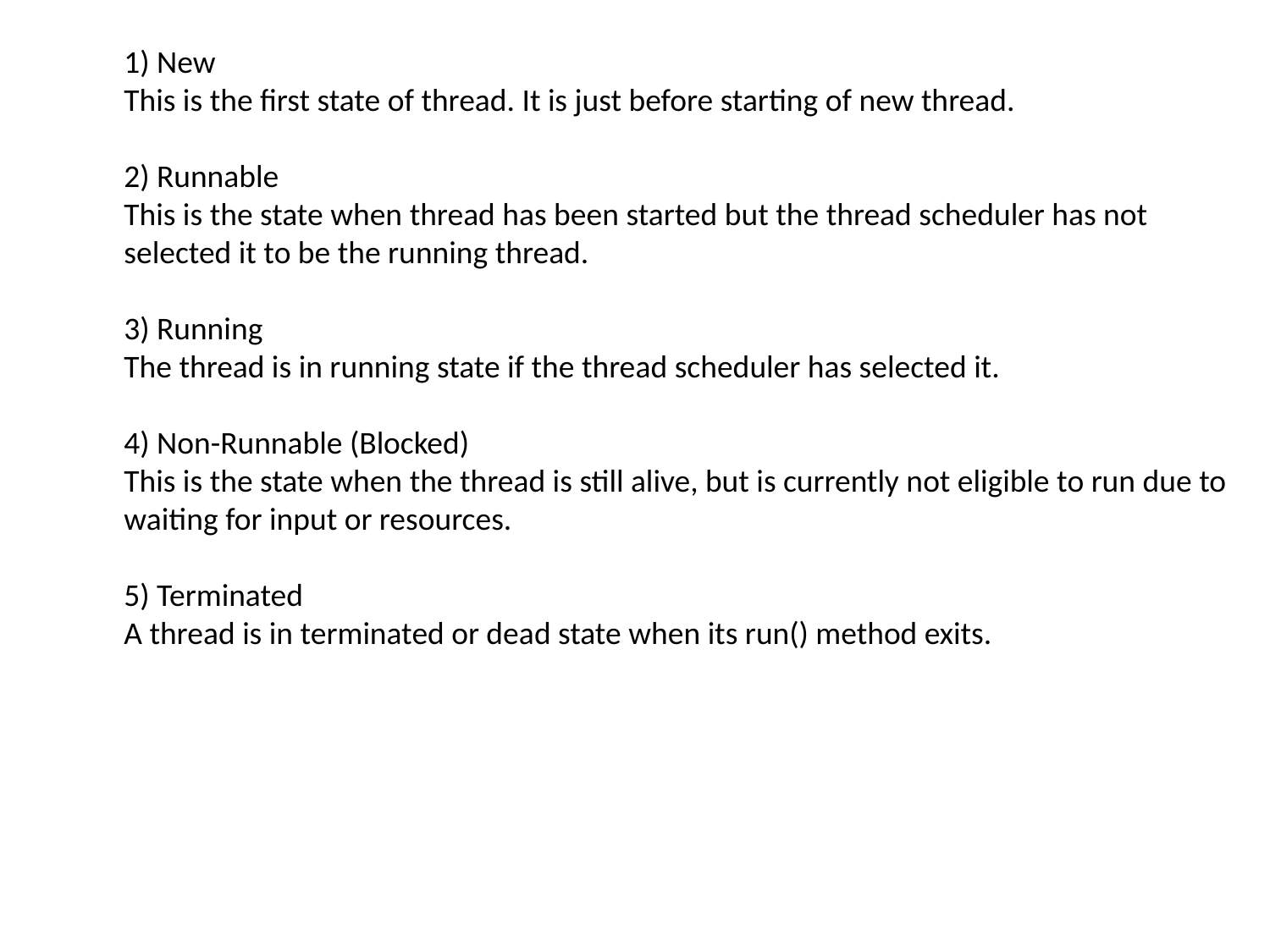

1) New
This is the first state of thread. It is just before starting of new thread.

2) Runnable
This is the state when thread has been started but the thread scheduler has not selected it to be the running thread.

3) Running
The thread is in running state if the thread scheduler has selected it.

4) Non-Runnable (Blocked)
This is the state when the thread is still alive, but is currently not eligible to run due to waiting for input or resources.

5) Terminated
A thread is in terminated or dead state when its run() method exits.